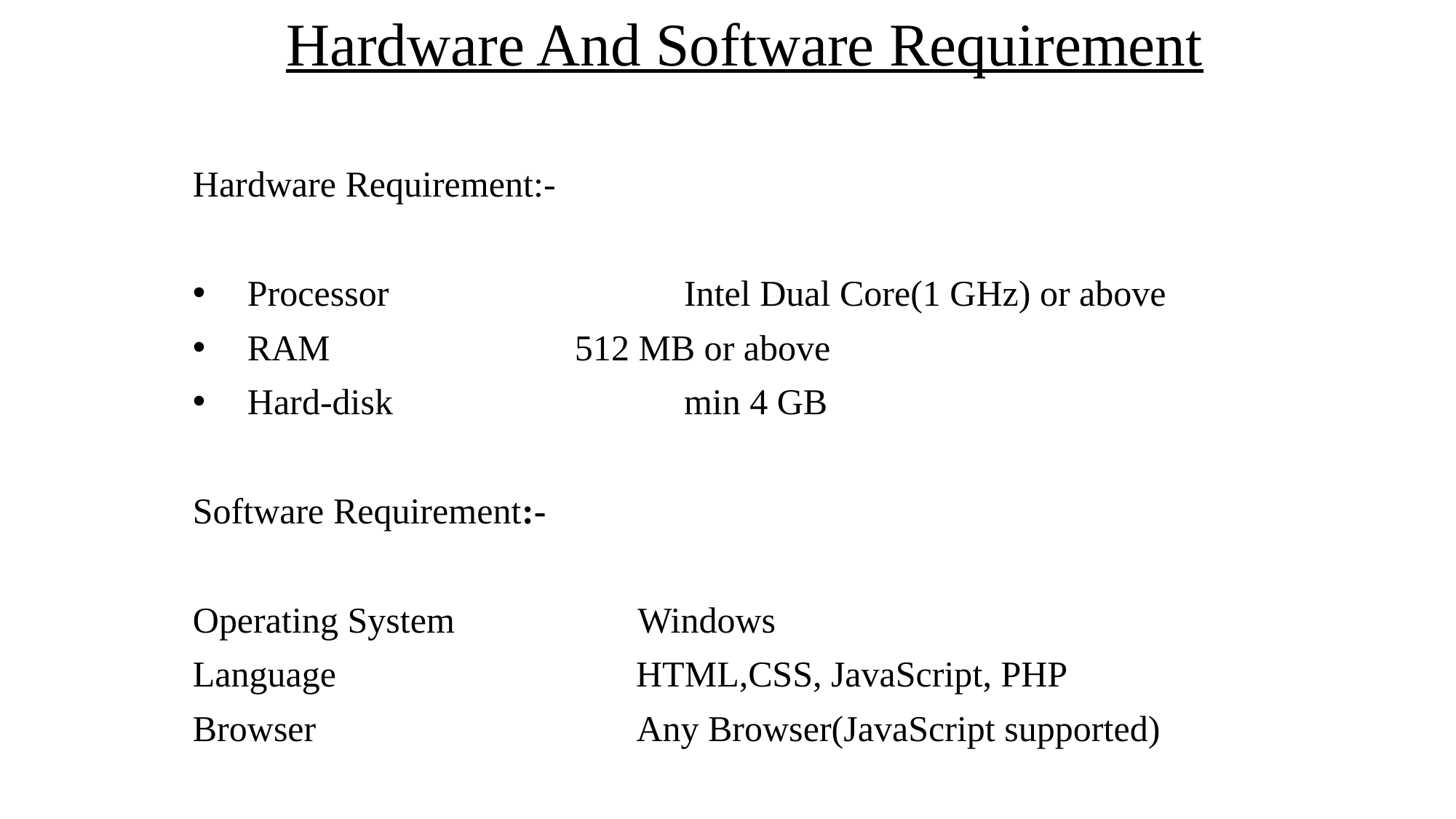

Hardware And Software Requirement
Hardware Requirement:-

Processor	                        Intel Dual Core(1 GHz) or above
RAM			512 MB or above
Hard-disk		            min 4 GB

Software Requirement:-

Operating System		 Windows
Language                                 HTML,CSS, JavaScript, PHP
Browser			 Any Browser(JavaScript supported)